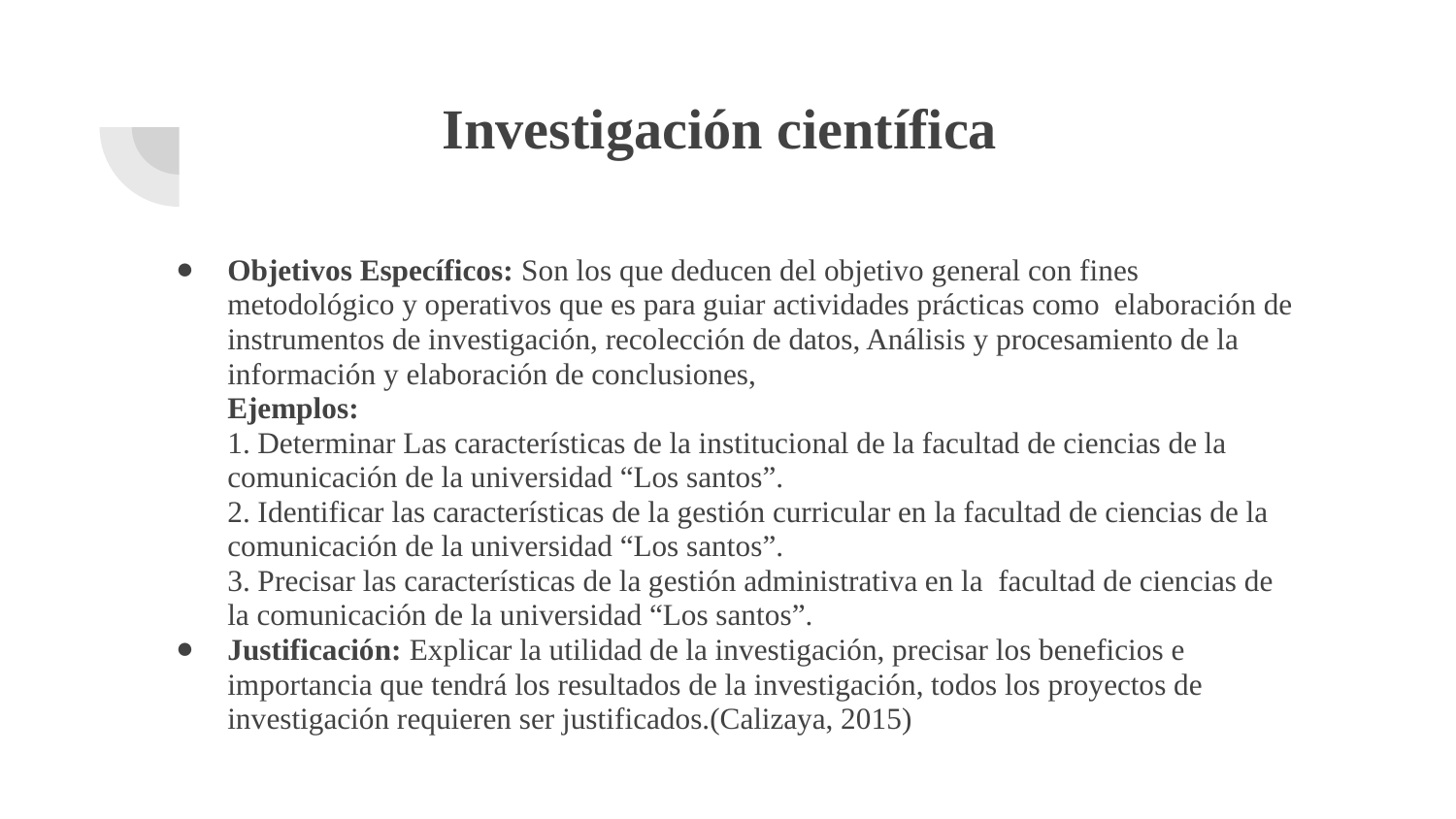

# Investigación científica
Objetivos Específicos: Son los que deducen del objetivo general con fines metodológico y operativos que es para guiar actividades prácticas como  elaboración de instrumentos de investigación, recolección de datos, Análisis y procesamiento de la información y elaboración de conclusiones,
Ejemplos:
1. Determinar Las características de la institucional de la facultad de ciencias de la comunicación de la universidad “Los santos”.
2. Identificar las características de la gestión curricular en la facultad de ciencias de la comunicación de la universidad “Los santos”.
3. Precisar las características de la gestión administrativa en la  facultad de ciencias de la comunicación de la universidad “Los santos”.
Justificación: Explicar la utilidad de la investigación, precisar los beneficios e importancia que tendrá los resultados de la investigación, todos los proyectos de investigación requieren ser justificados.(Calizaya, 2015)